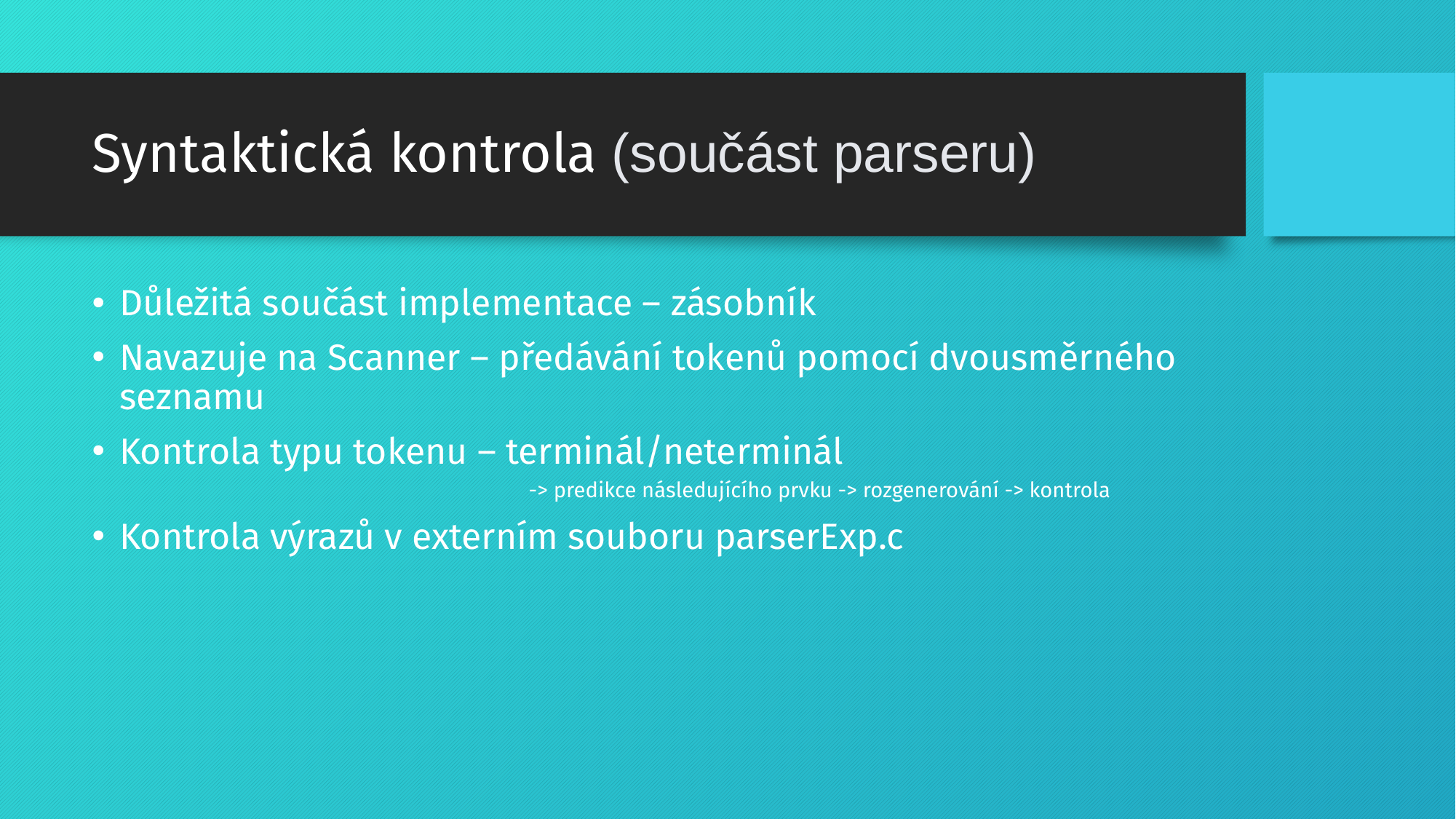

# Syntaktická kontrola (součást parseru)
Důležitá součást implementace – zásobník
Navazuje na Scanner – předávání tokenů pomocí dvousměrného seznamu
Kontrola typu tokenu – terminál/neterminál
-> predikce následujícího prvku -> rozgenerování -> kontrola
Kontrola výrazů v externím souboru parserExp.c